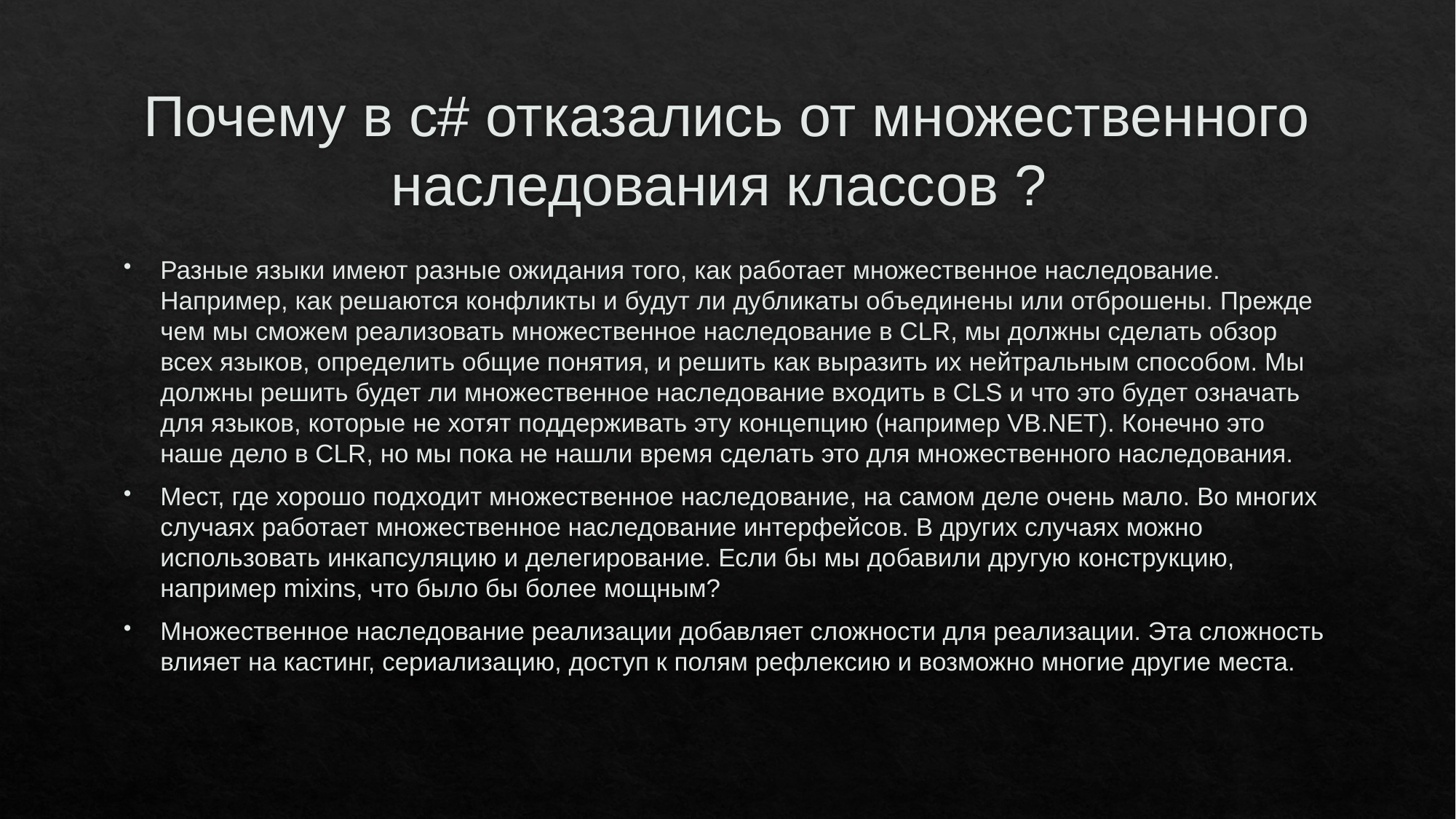

# Почему в с# отказались от множественного наследования классов ?
Разные языки имеют разные ожидания того, как работает множественное наследование. Например, как решаются конфликты и будут ли дубликаты объединены или отброшены. Прежде чем мы сможем реализовать множественное наследование в CLR, мы должны сделать обзор всех языков, определить общие понятия, и решить как выразить их нейтральным способом. Мы должны решить будет ли множественное наследование входить в CLS и что это будет означать для языков, которые не хотят поддерживать эту концепцию (например VB.NET). Конечно это наше дело в CLR, но мы пока не нашли время сделать это для множественного наследования.
Мест, где хорошо подходит множественное наследование, на самом деле очень мало. Во многих случаях работает множественное наследование интерфейсов. В других случаях можно использовать инкапсуляцию и делегирование. Если бы мы добавили другую конструкцию, например mixins, что было бы более мощным?
Множественное наследование реализации добавляет сложности для реализации. Эта сложность влияет на кастинг, сериализацию, доступ к полям рефлексию и возможно многие другие места.